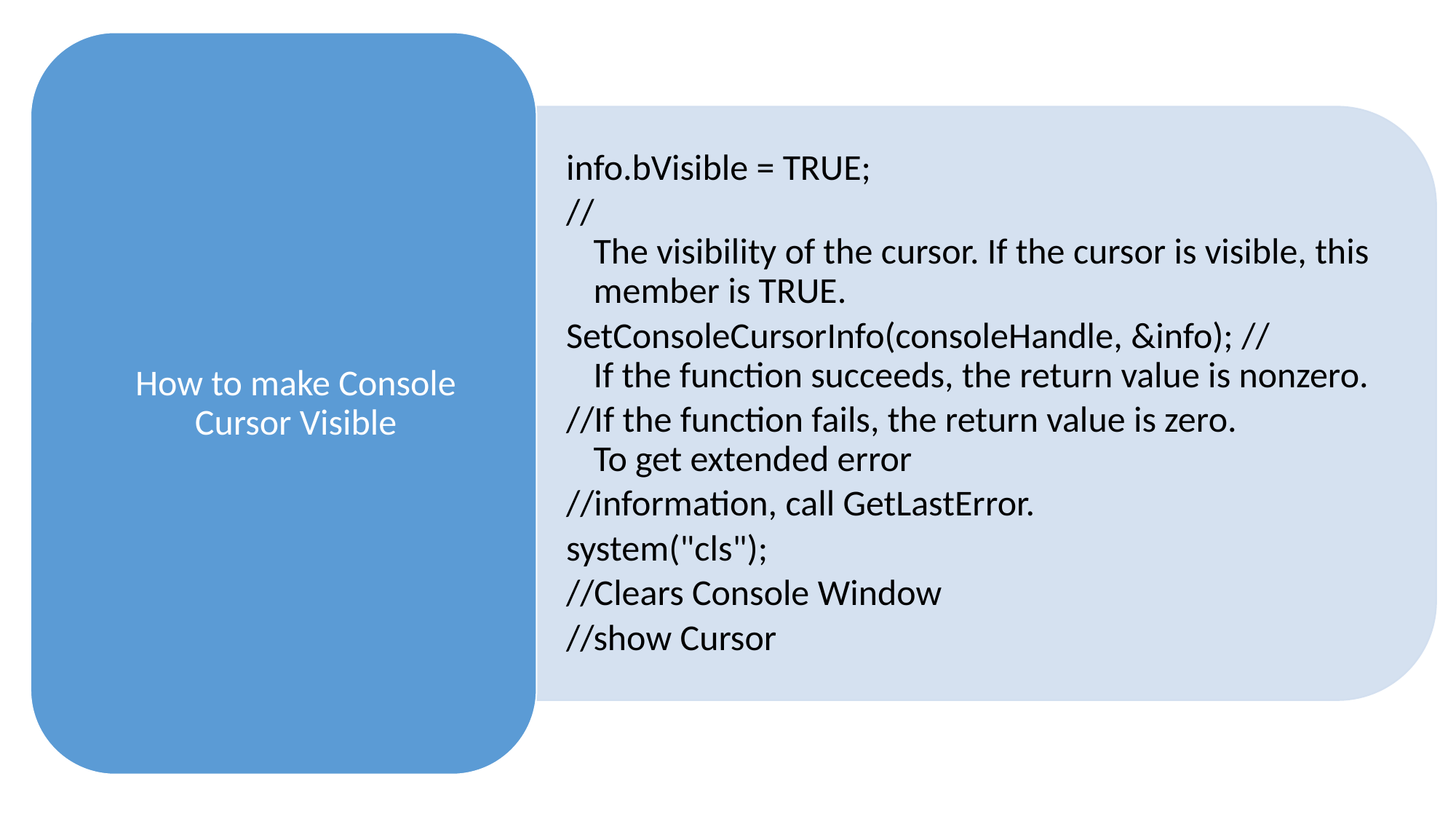

info.bVisible = TRUE;
//The visibility of the cursor. If the cursor is visible, this member is TRUE.
SetConsoleCursorInfo(consoleHandle, &info); //If the function succeeds, the return value is nonzero.
//If the function fails, the return value is zero. To get extended error
//information, call GetLastError.
system("cls");
//Clears Console Window
//show Cursor
How to make Console Cursor Visible